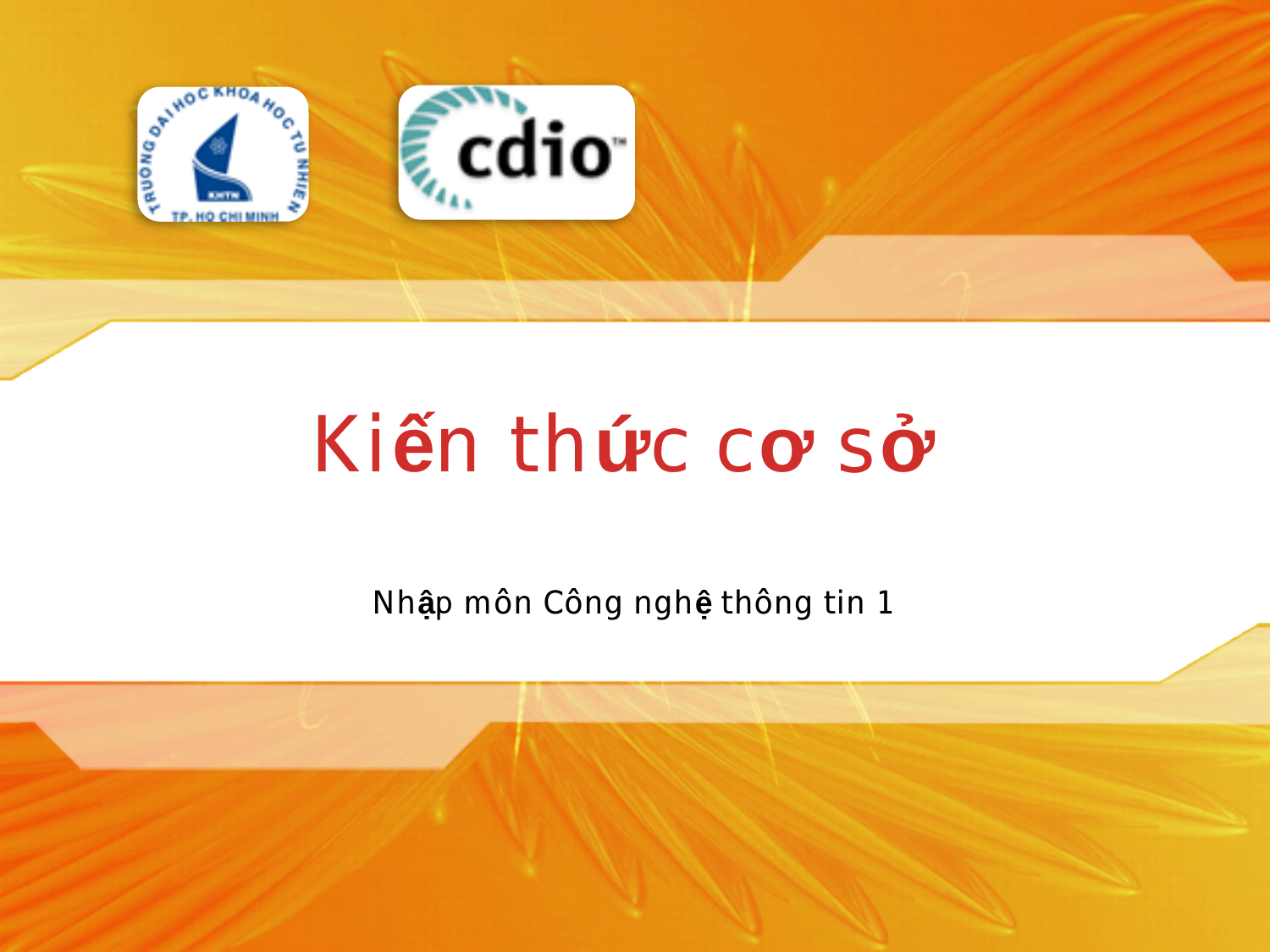

# Kiến thức cơ sở
Nhập môn Công nghệ thông tin 1